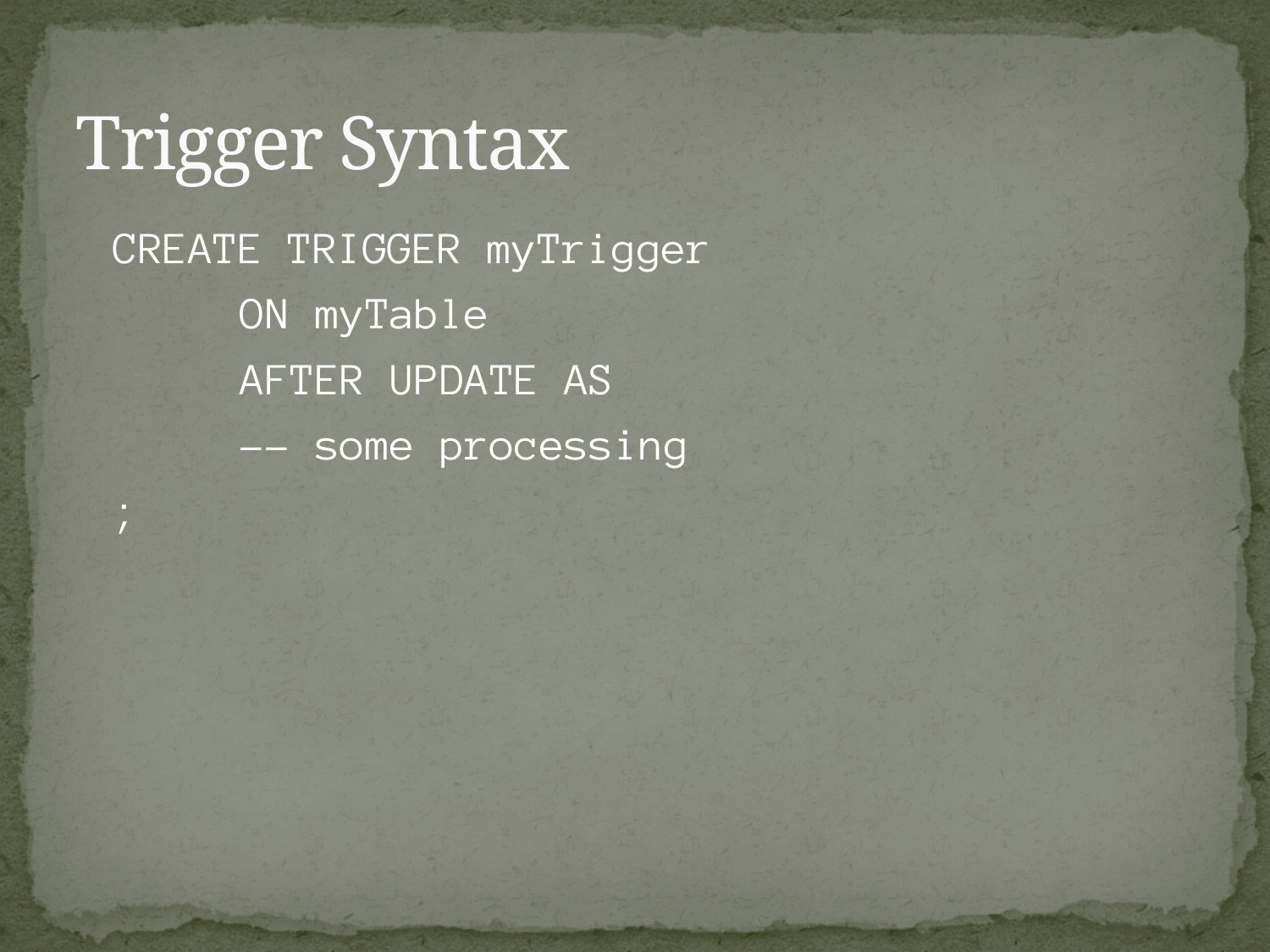

# Trigger Syntax
	CREATE TRIGGER myTrigger
		ON myTable
		AFTER UPDATE AS
		-- some processing
	;